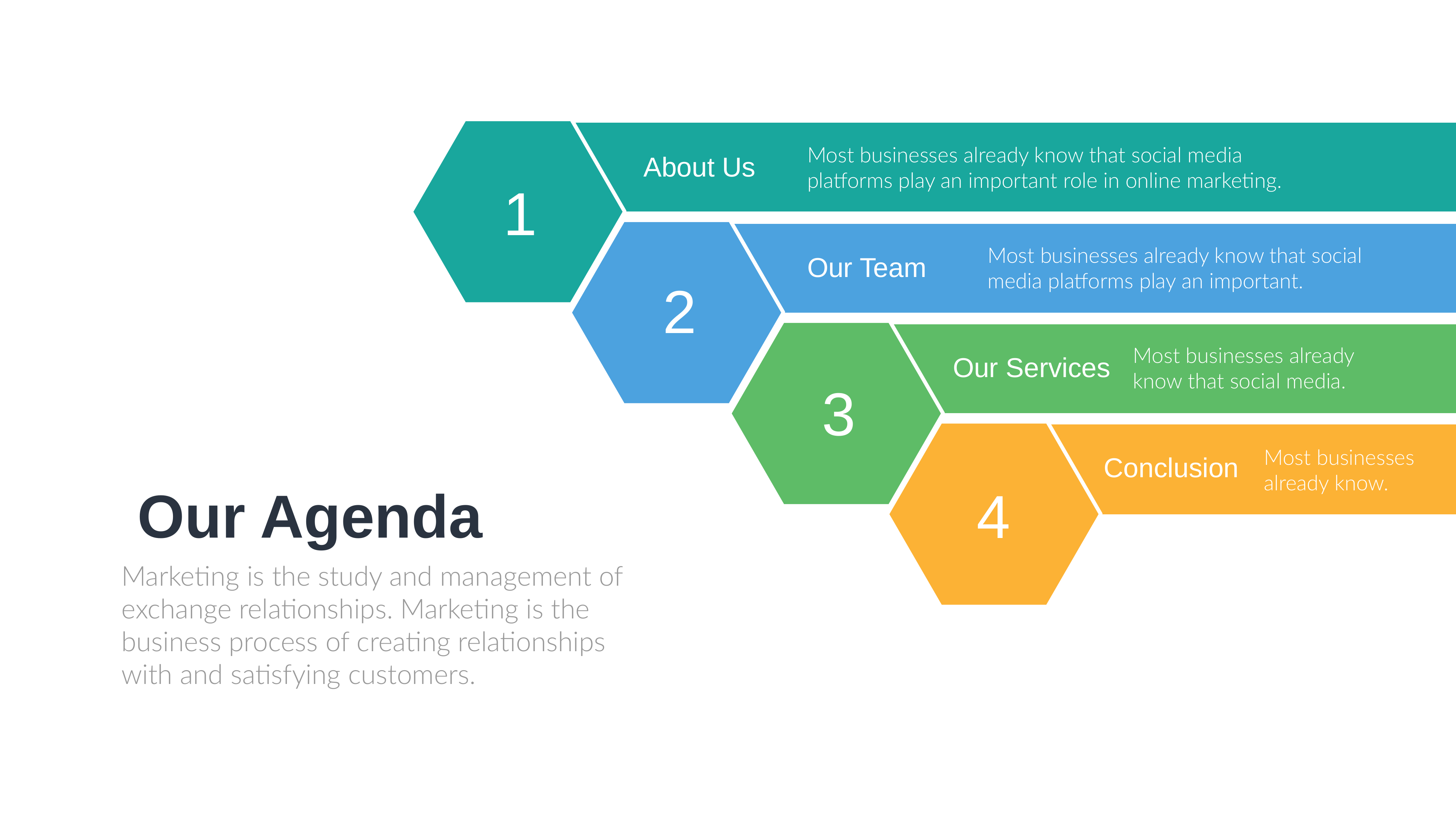

Most businesses already know that social media platforms play an important role in online marketing.
About Us
1

Most businesses already know that social media platforms play an important.
Our Team
2

Most businesses already know that social media.
Our Services
3

Most businesses already know.
Conclusion
Our Agenda
Marketing is the study and management of exchange relationships. Marketing is the business process of creating relationships with and satisfying customers.
4